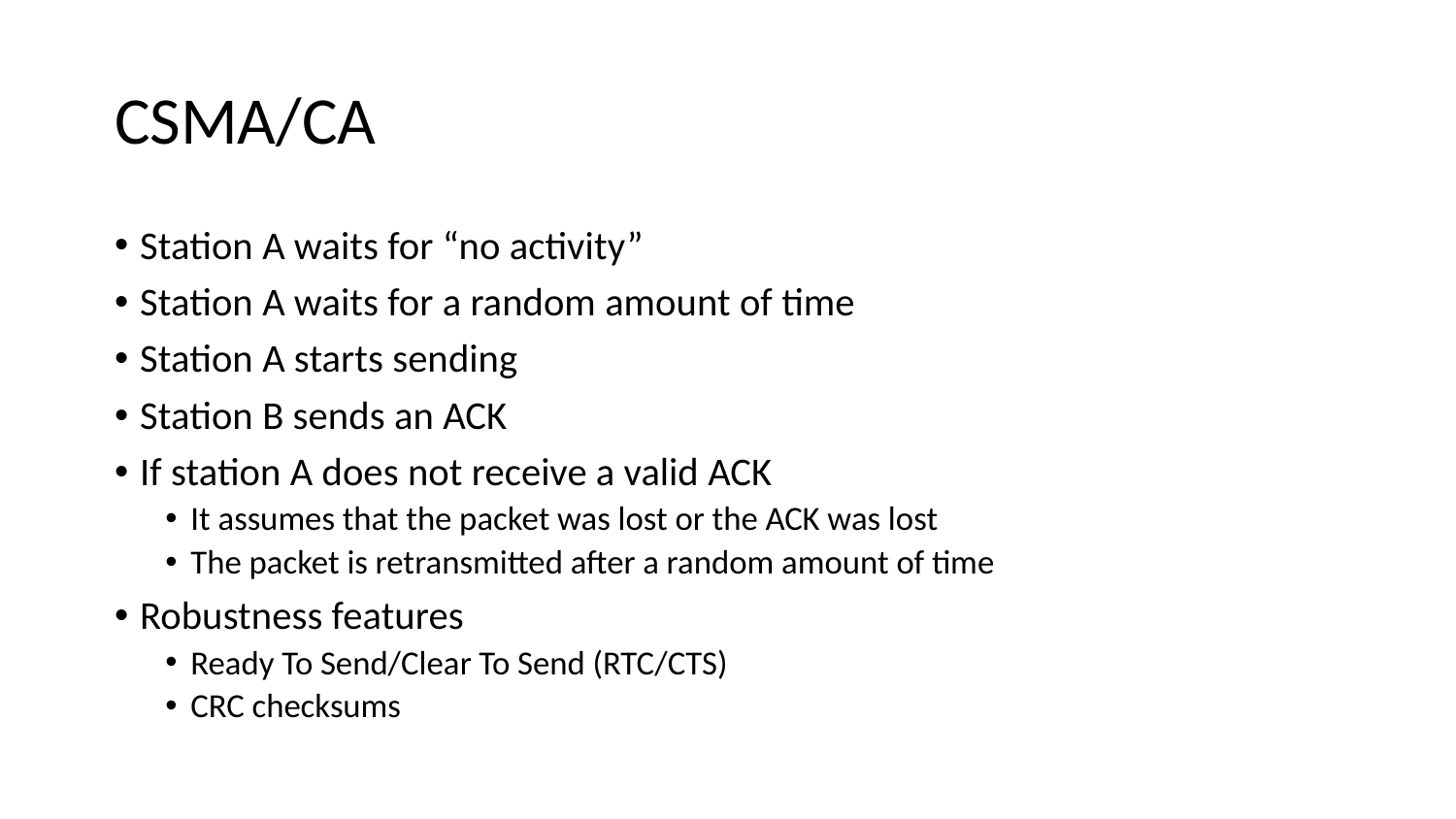

# CSMA/CA
Station A waits for “no activity”
Station A waits for a random amount of time
Station A starts sending
Station B sends an ACK
If station A does not receive a valid ACK
It assumes that the packet was lost or the ACK was lost
The packet is retransmitted after a random amount of time
Robustness features
Ready To Send/Clear To Send (RTC/CTS)
CRC checksums